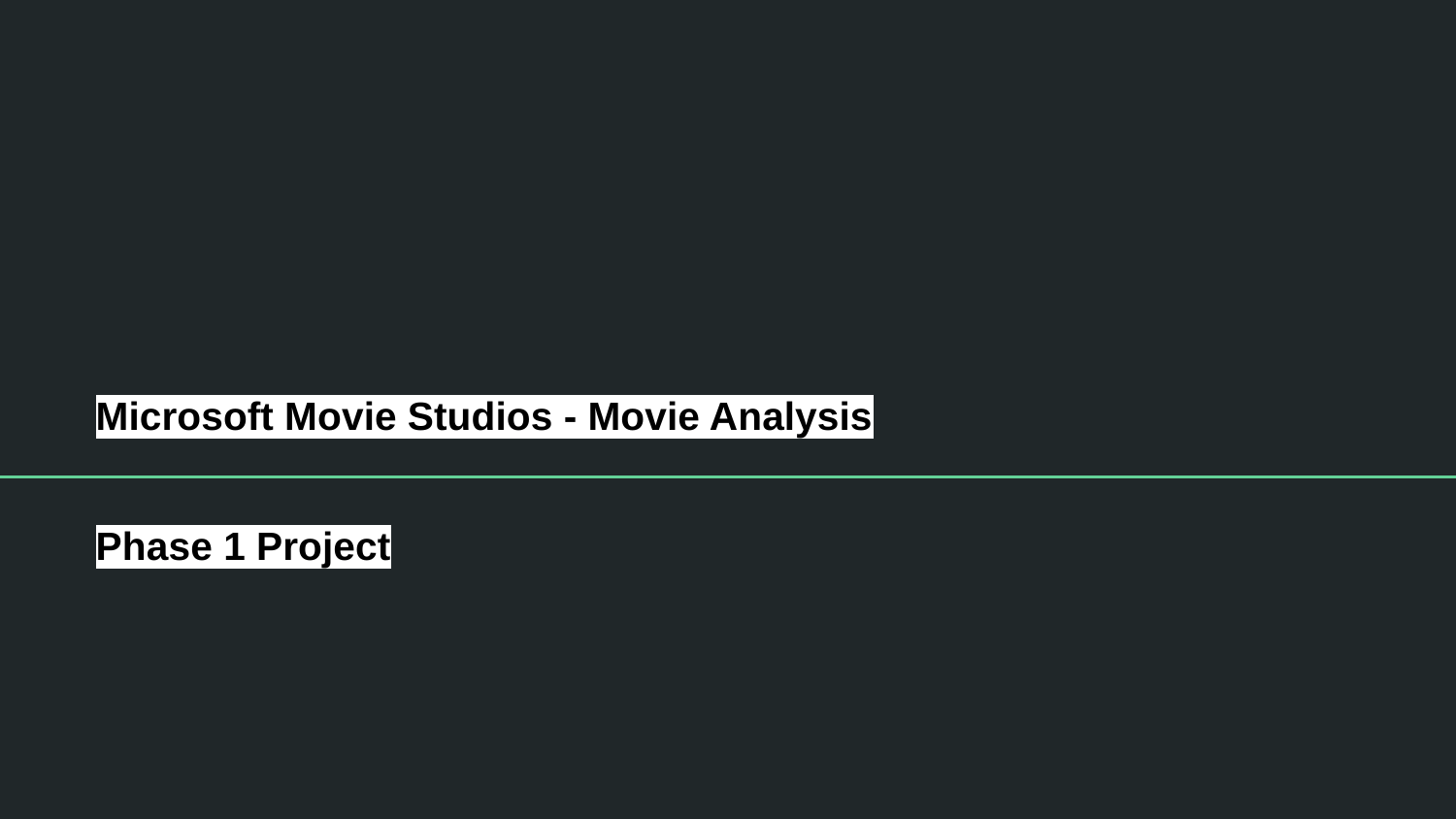

# Microsoft Movie Studios - Movie Analysis
Phase 1 Project